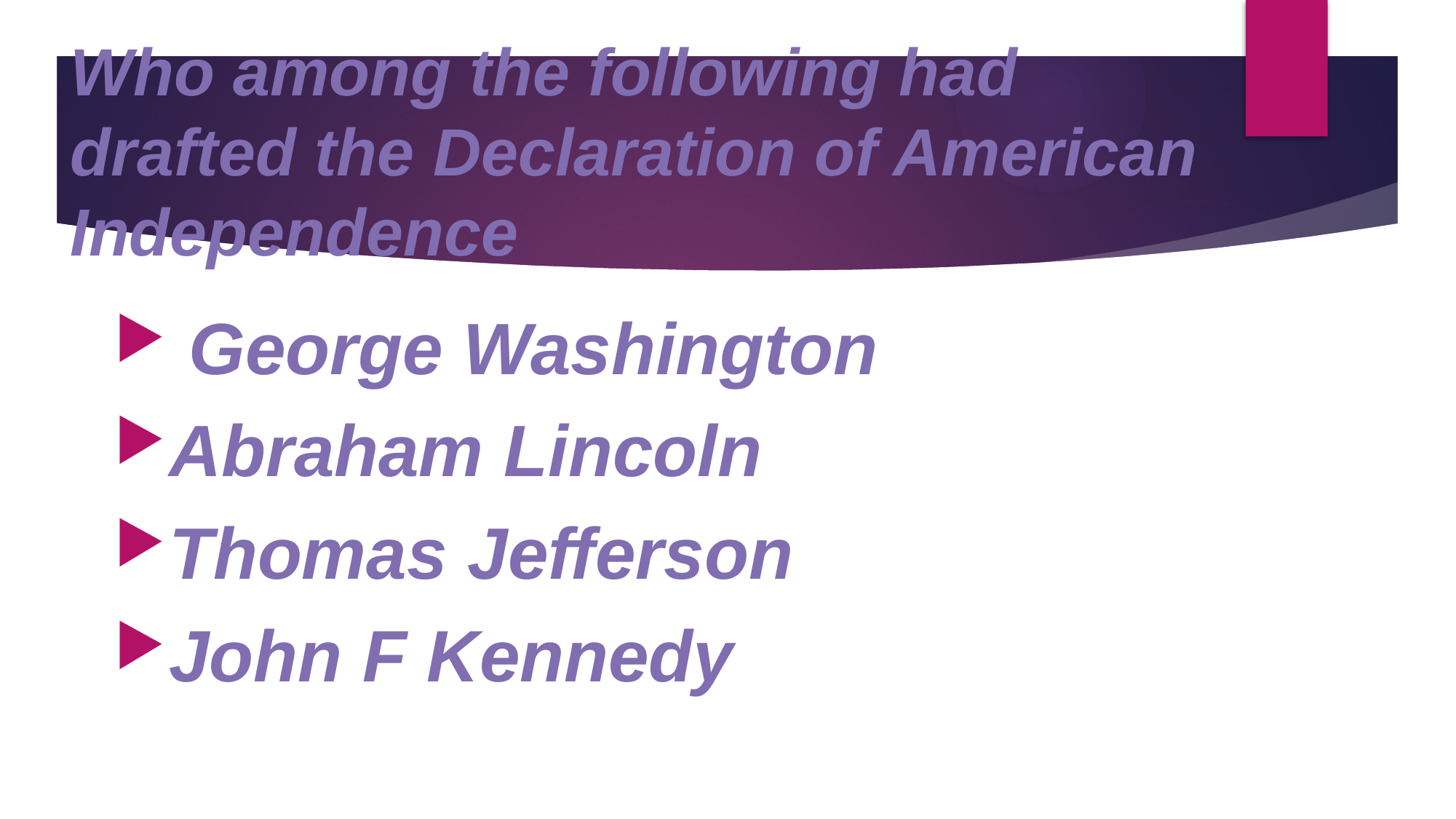

# Who among the following had drafted the Declaration of American Independence
 George Washington
Abraham Lincoln
Thomas Jefferson
John F Kennedy